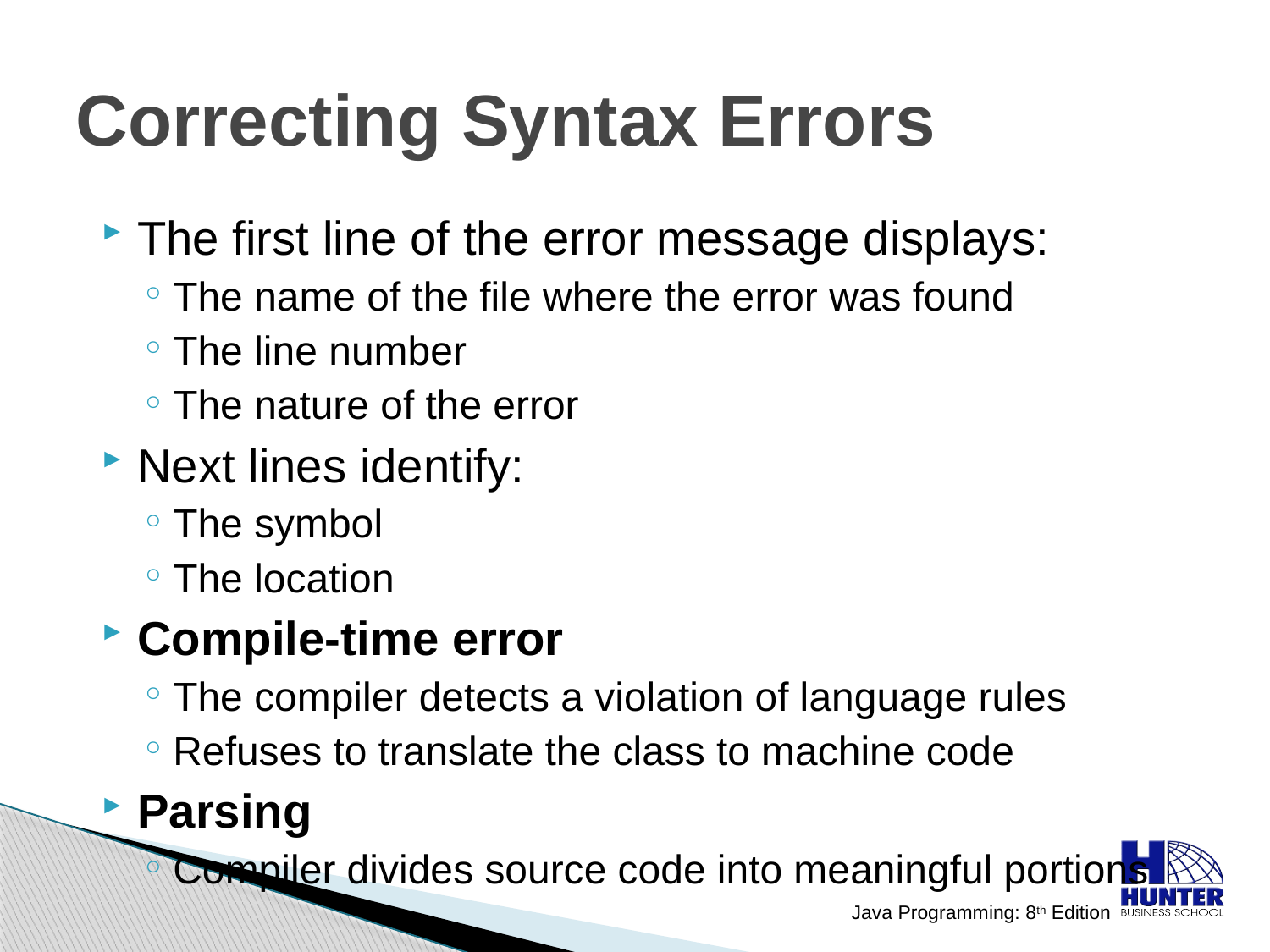

# Correcting Syntax Errors
The first line of the error message displays:
The name of the file where the error was found
The line number
The nature of the error
Next lines identify:
The symbol
The location
Compile-time error
The compiler detects a violation of language rules
Refuses to translate the class to machine code
Parsing
Compiler divides source code into meaningful portions